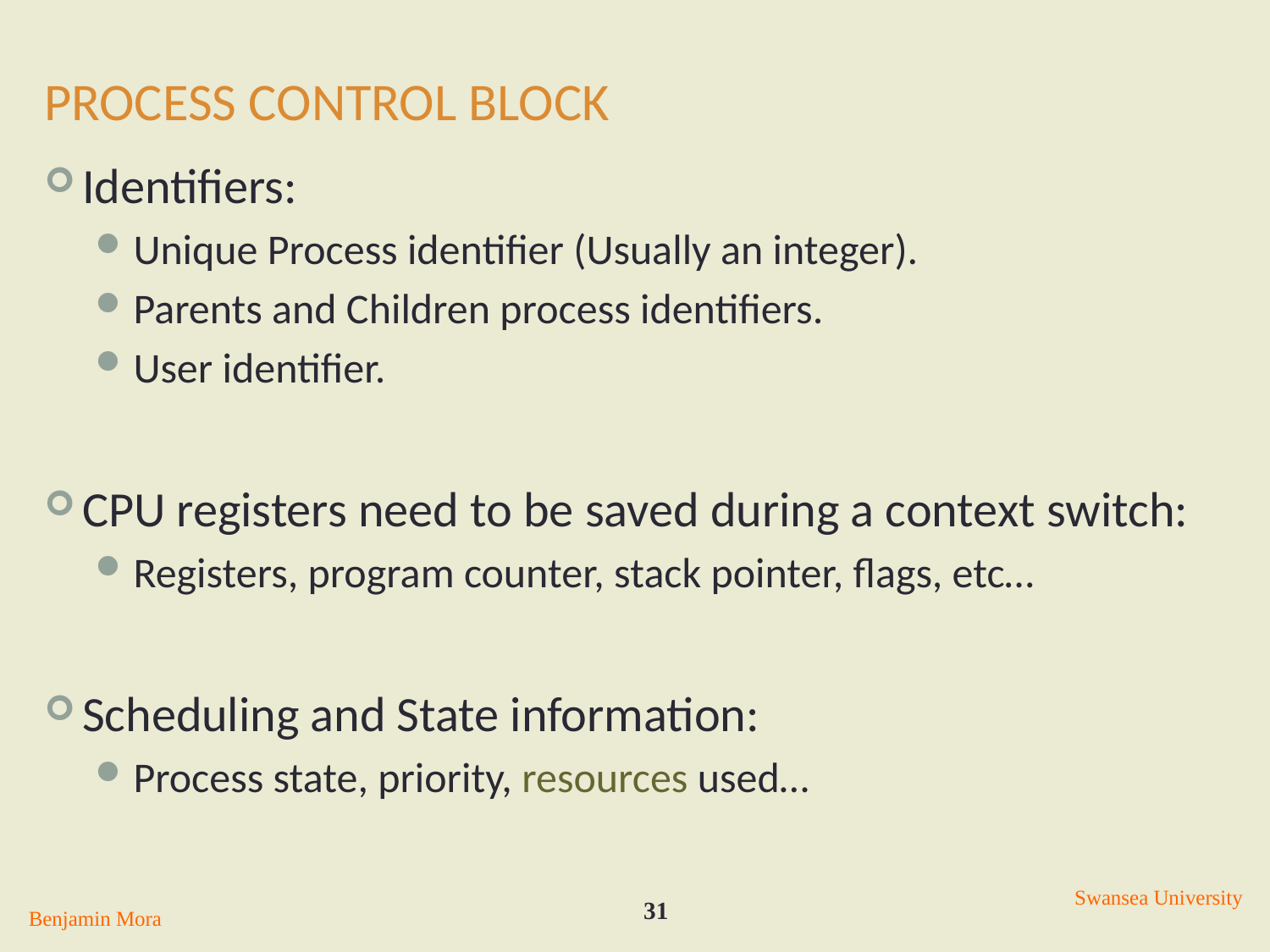

# Process Control Block
Identifiers:
Unique Process identifier (Usually an integer).
Parents and Children process identifiers.
User identifier.

CPU registers need to be saved during a context switch:
Registers, program counter, stack pointer, flags, etc…

Scheduling and State information:
Process state, priority, resources used…
Swansea University
31
Benjamin Mora